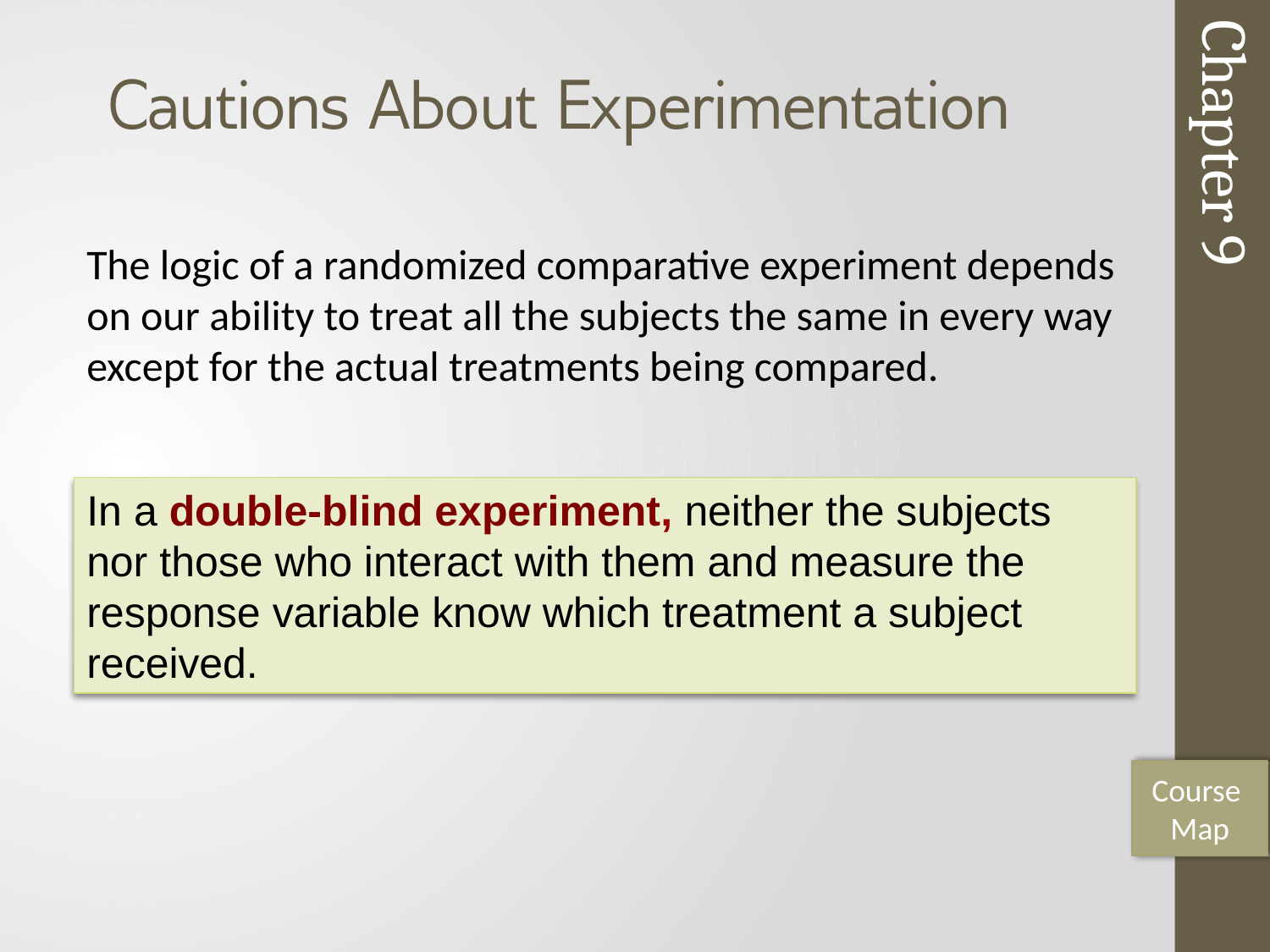

# Cautions About Experimentation
The logic of a randomized comparative experiment depends on our ability to treat all the subjects the same in every way except for the actual treatments being compared.
Chapter 9
In a double-blind experiment, neither the subjects nor those who interact with them and measure the response variable know which treatment a subject received.
Course
Map
22